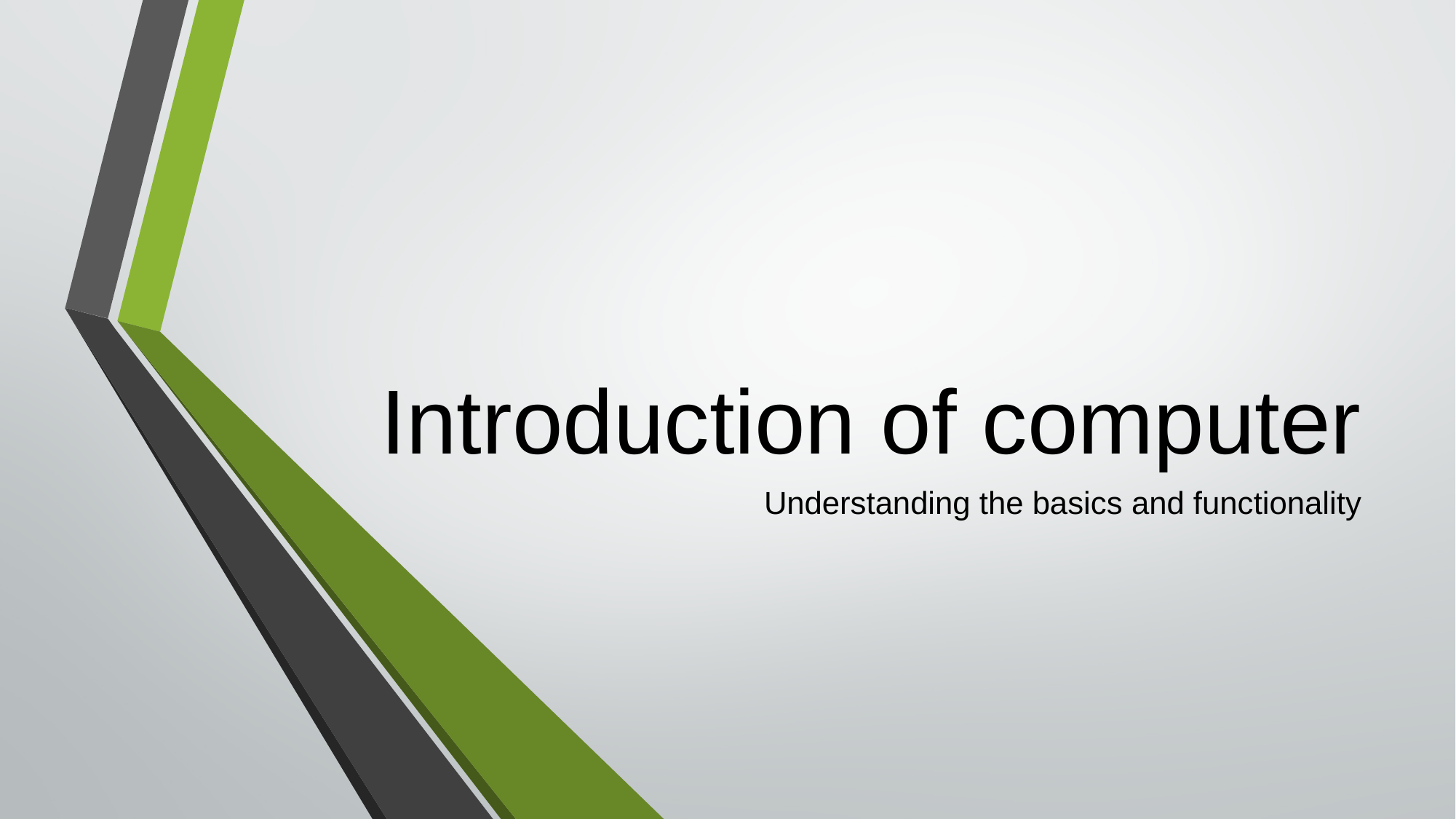

# Introduction of computer
Understanding the basics and functionality